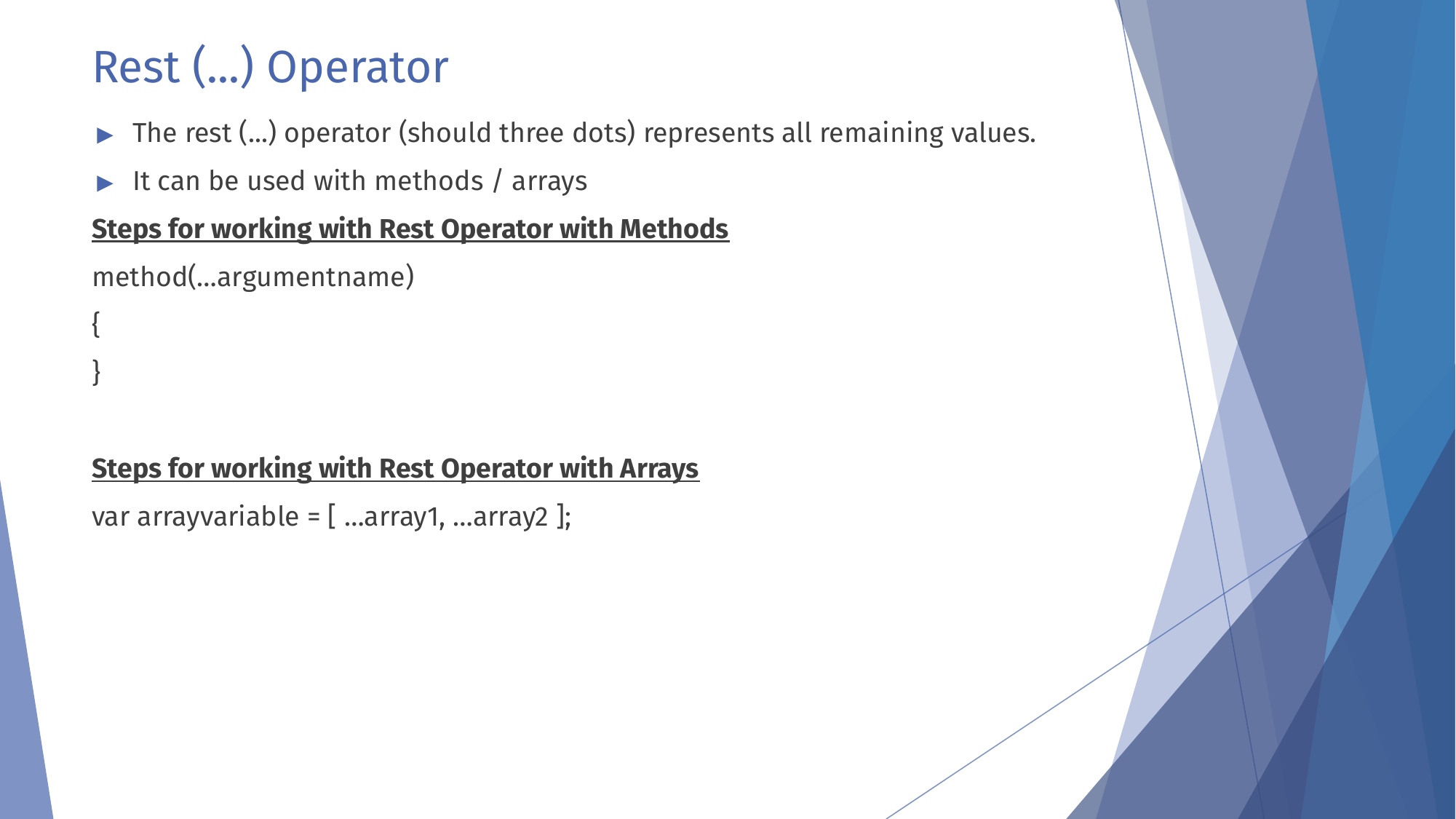

# Rest (...) Operator
The rest (...) operator (should three dots) represents all remaining values.
It can be used with methods / arrays
Steps for working with Rest Operator with Methods
method(…argumentname)
{
}

Steps for working with Rest Operator with Arrays
var arrayvariable = [ …array1, …array2 ];